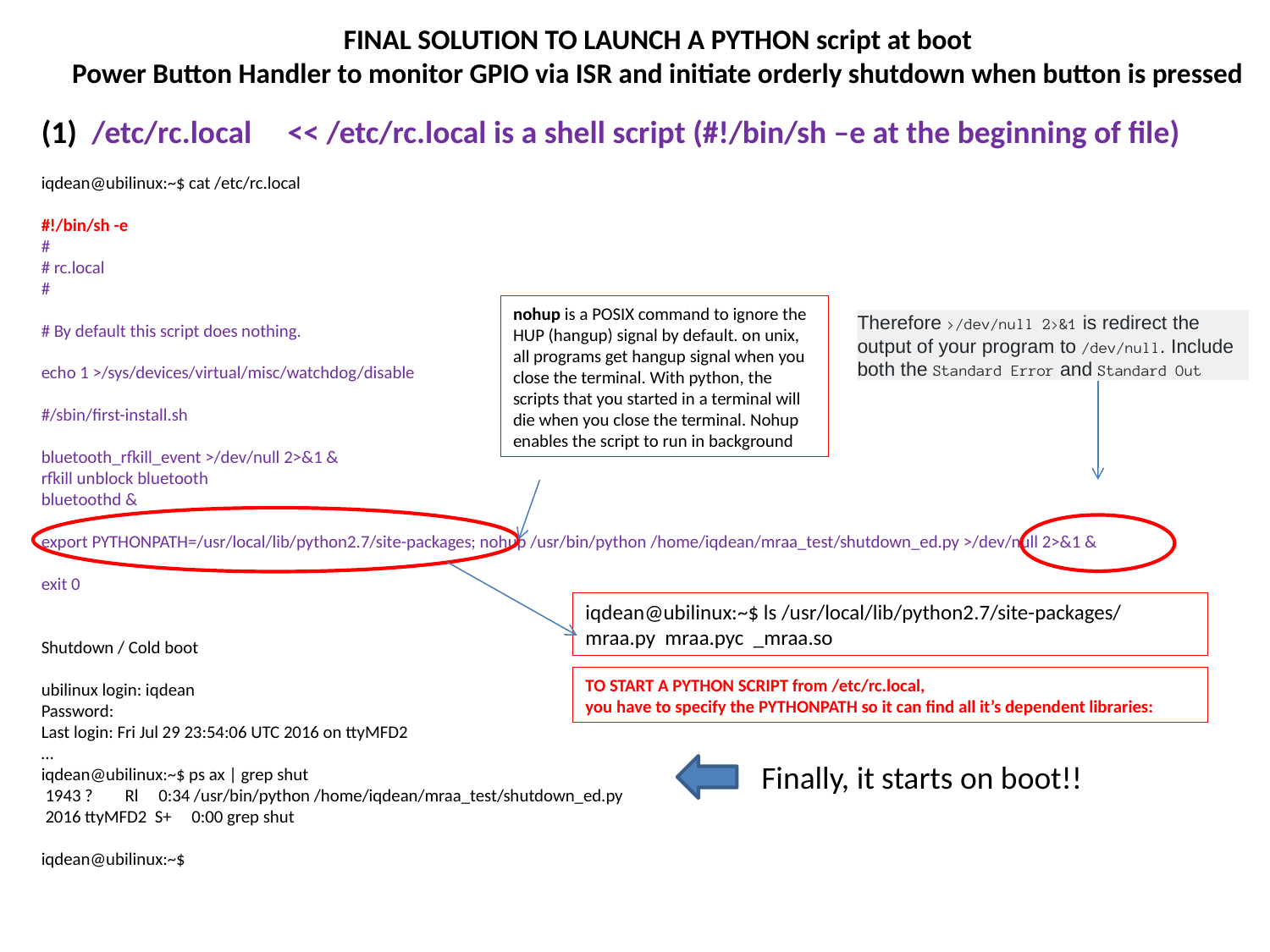

# FINAL SOLUTION TO LAUNCH A PYTHON script at boot Power Button Handler to monitor GPIO via ISR and initiate orderly shutdown when button is pressed
(1)  /etc/rc.local     << /etc/rc.local is a shell script (#!/bin/sh –e at the beginning of file)

iqdean@ubilinux:~$ cat /etc/rc.local

#!/bin/sh -e
#
# rc.local
#

# By default this script does nothing.

echo 1 >/sys/devices/virtual/misc/watchdog/disable

#/sbin/first-install.sh

bluetooth_rfkill_event >/dev/null 2>&1 &
rfkill unblock bluetooth
bluetoothd &

export PYTHONPATH=/usr/local/lib/python2.7/site-packages; nohup /usr/bin/python /home/iqdean/mraa_test/shutdown_ed.py >/dev/null 2>&1 &

exit 0

Shutdown / Cold boot

ubilinux login: iqdean
Password:
Last login: Fri Jul 29 23:54:06 UTC 2016 on ttyMFD2
…
iqdean@ubilinux:~$ ps ax | grep shut
 1943 ?        Rl     0:34 /usr/bin/python /home/iqdean/mraa_test/shutdown_ed.py
 2016 ttyMFD2  S+     0:00 grep shut

iqdean@ubilinux:~$
nohup is a POSIX command to ignore the HUP (hangup) signal by default. on unix, all programs get hangup signal when you close the terminal. With python, the scripts that you started in a terminal will die when you close the terminal. Nohup enables the script to run in background
Therefore >/dev/null 2>&1 is redirect the output of your program to /dev/null. Include both the Standard Error and Standard Out

iqdean@ubilinux:~$ ls /usr/local/lib/python2.7/site-packages/
mraa.py  mraa.pyc  _mraa.so
TO START A PYTHON SCRIPT from /etc/rc.local,
you have to specify the PYTHONPATH so it can find all it’s dependent libraries:
Finally, it starts on boot!!